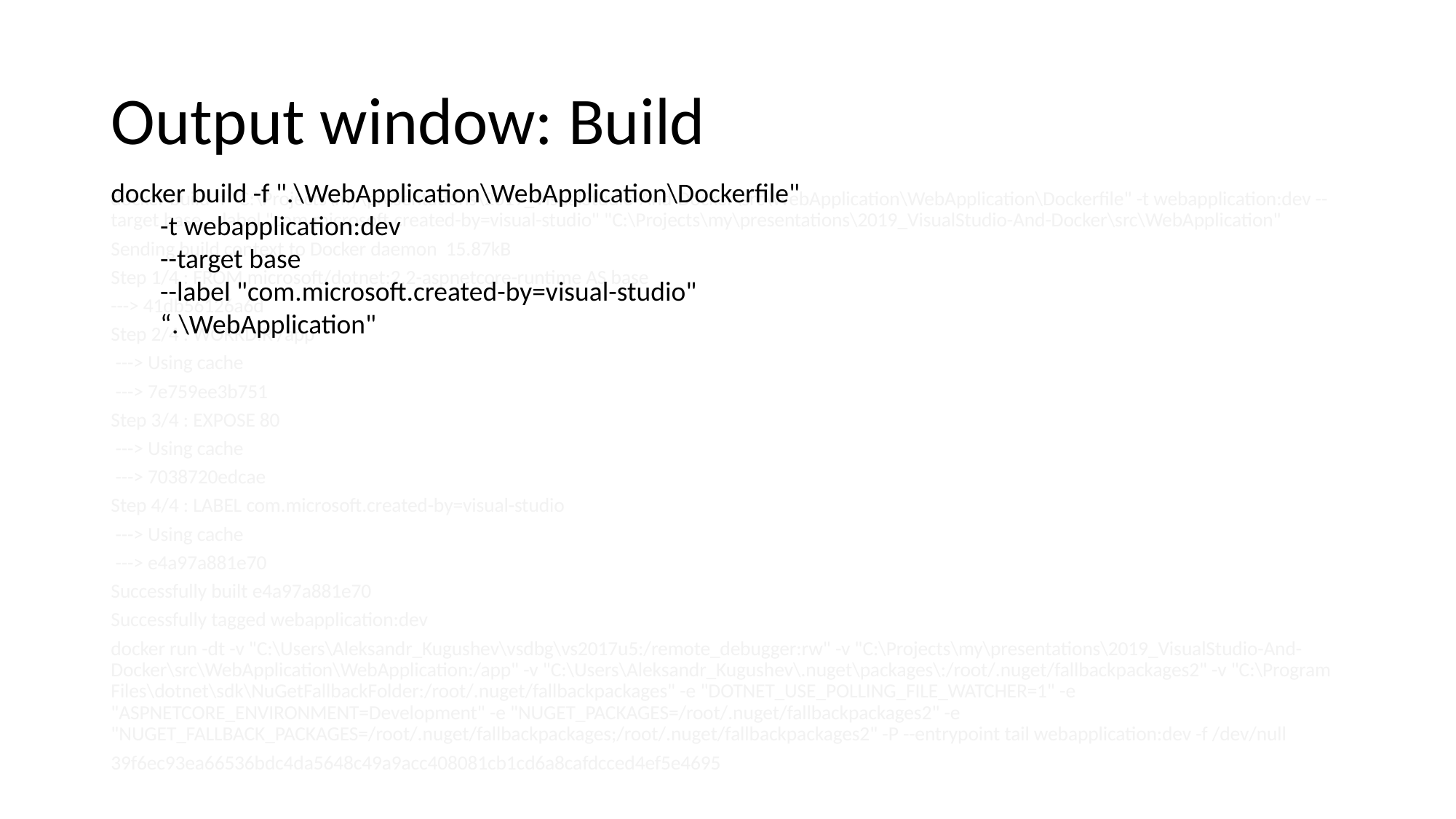

# Output window: Build
docker build -f ".\WebApplication\WebApplication\Dockerfile"
        -t webapplication:dev
        --target base
        --label "com.microsoft.created-by=visual-studio"
        “.\WebApplication"
docker build -f "C:\Projects\my\presentations\2019_VisualStudio-And-Docker\src\WebApplication\WebApplication\Dockerfile" -t webapplication:dev --target base  --label "com.microsoft.created-by=visual-studio" "C:\Projects\my\presentations\2019_VisualStudio-And-Docker\src\WebApplication"
Sending build context to Docker daemon  15.87kB
Step 1/4 : FROM microsoft/dotnet:2.2-aspnetcore-runtime AS base
---> 41db56126a6d
Step 2/4 : WORKDIR /app
 ---> Using cache
 ---> 7e759ee3b751
Step 3/4 : EXPOSE 80
 ---> Using cache
 ---> 7038720edcae
Step 4/4 : LABEL com.microsoft.created-by=visual-studio
 ---> Using cache
 ---> e4a97a881e70
Successfully built e4a97a881e70
Successfully tagged webapplication:dev
docker run -dt -v "C:\Users\Aleksandr_Kugushev\vsdbg\vs2017u5:/remote_debugger:rw" -v "C:\Projects\my\presentations\2019_VisualStudio-And-Docker\src\WebApplication\WebApplication:/app" -v "C:\Users\Aleksandr_Kugushev\.nuget\packages\:/root/.nuget/fallbackpackages2" -v "C:\Program Files\dotnet\sdk\NuGetFallbackFolder:/root/.nuget/fallbackpackages" -e "DOTNET_USE_POLLING_FILE_WATCHER=1" -e "ASPNETCORE_ENVIRONMENT=Development" -e "NUGET_PACKAGES=/root/.nuget/fallbackpackages2" -e "NUGET_FALLBACK_PACKAGES=/root/.nuget/fallbackpackages;/root/.nuget/fallbackpackages2" -P --entrypoint tail webapplication:dev -f /dev/null
39f6ec93ea66536bdc4da5648c49a9acc408081cb1cd6a8cafdcced4ef5e4695